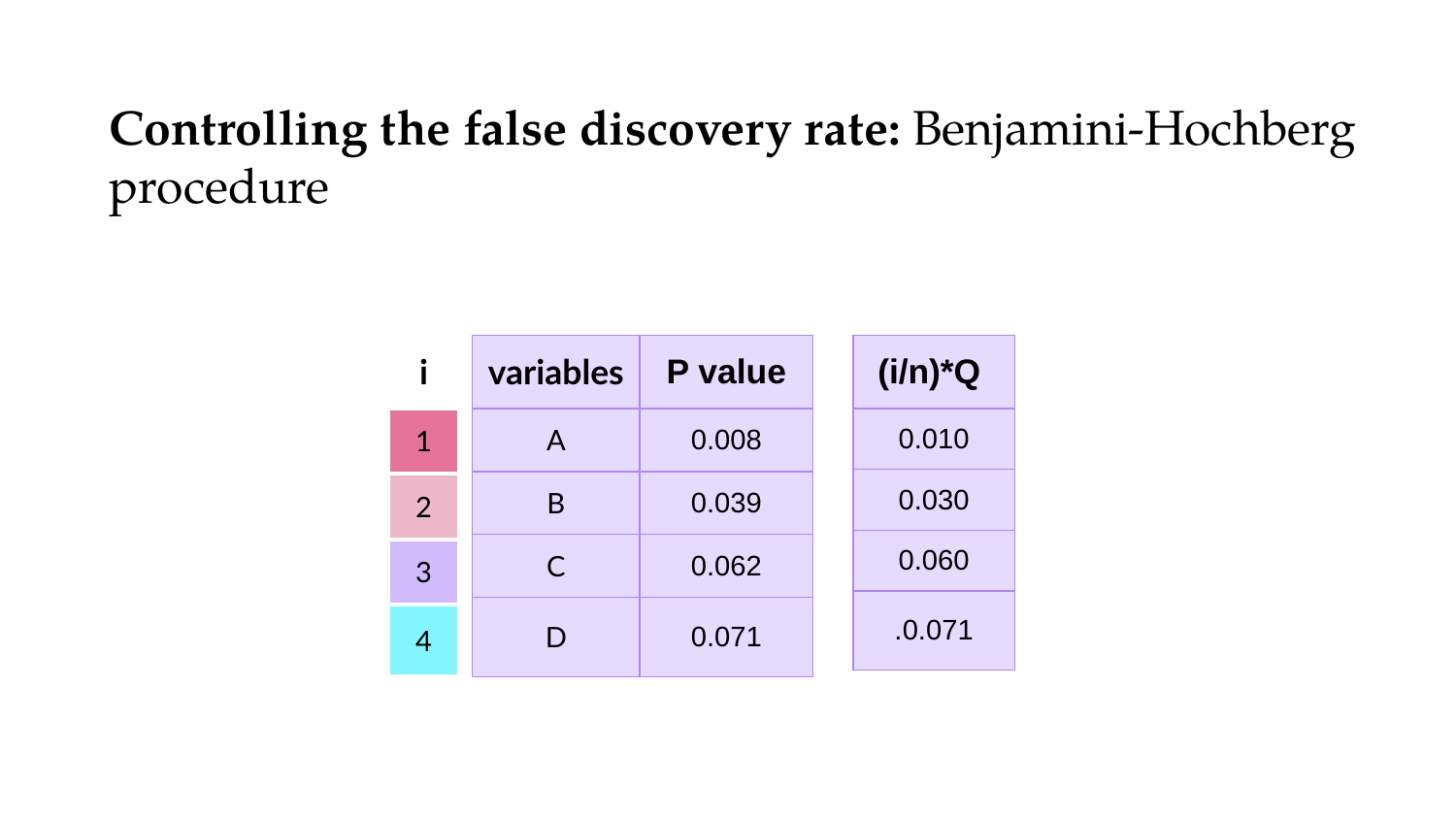

Controlling the false discovery rate: Benjamini-Hochberg procedure

| i |
| --- |
| 1 |
| 2 |
| 3 |
| 4 |
| (i/n)\*Q |
| --- |
| 0.010 |
| 0.030 |
| 0.060 |
| .0.071 |
| variables | P value |
| --- | --- |
| A | 0.008 |
| B | 0.039 |
| C | 0.062 |
| D | 0.071 |